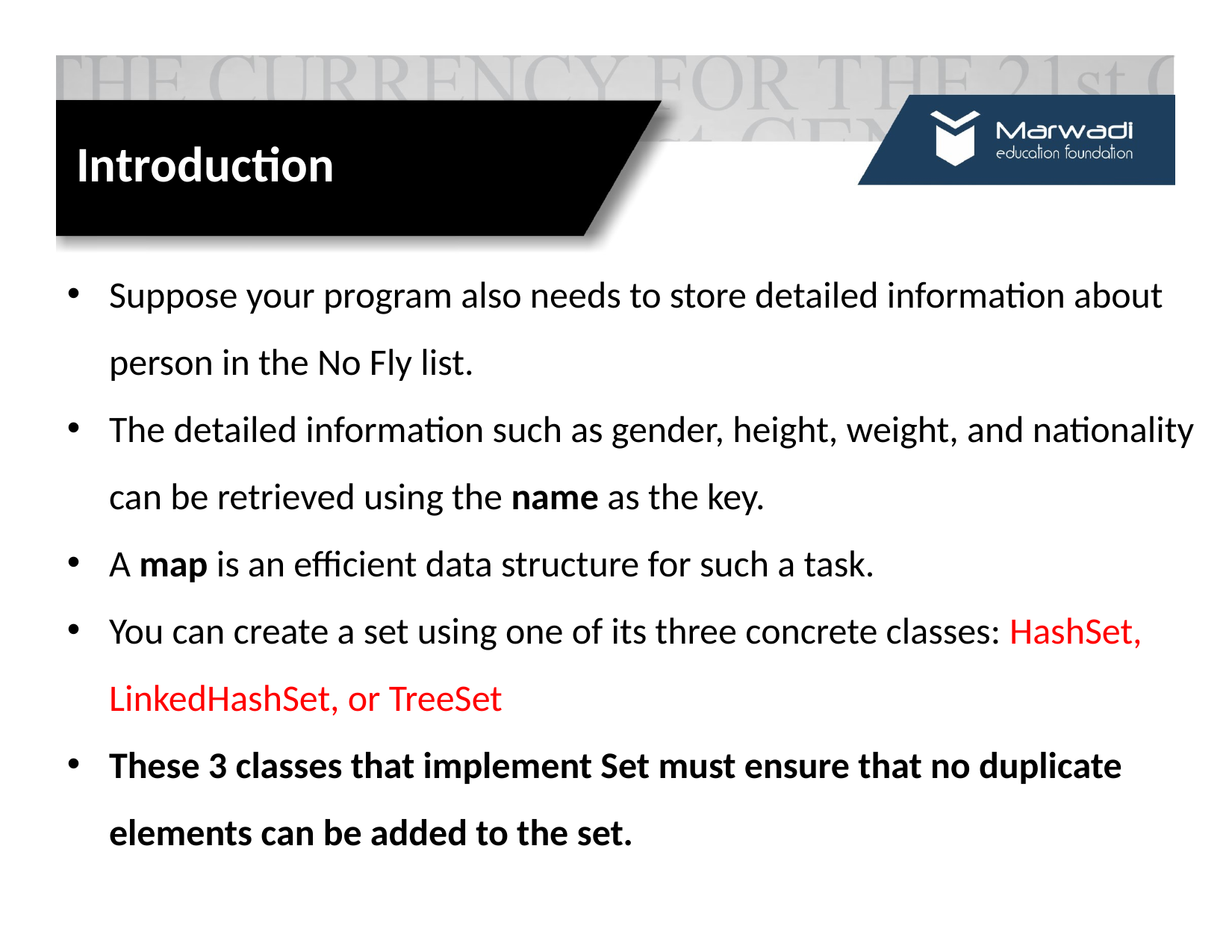

Introduction
Suppose your program also needs to store detailed information about person in the No Fly list.
The detailed information such as gender, height, weight, and nationality can be retrieved using the name as the key.
A map is an efficient data structure for such a task.
You can create a set using one of its three concrete classes: HashSet, LinkedHashSet, or TreeSet
These 3 classes that implement Set must ensure that no duplicate elements can be added to the set.